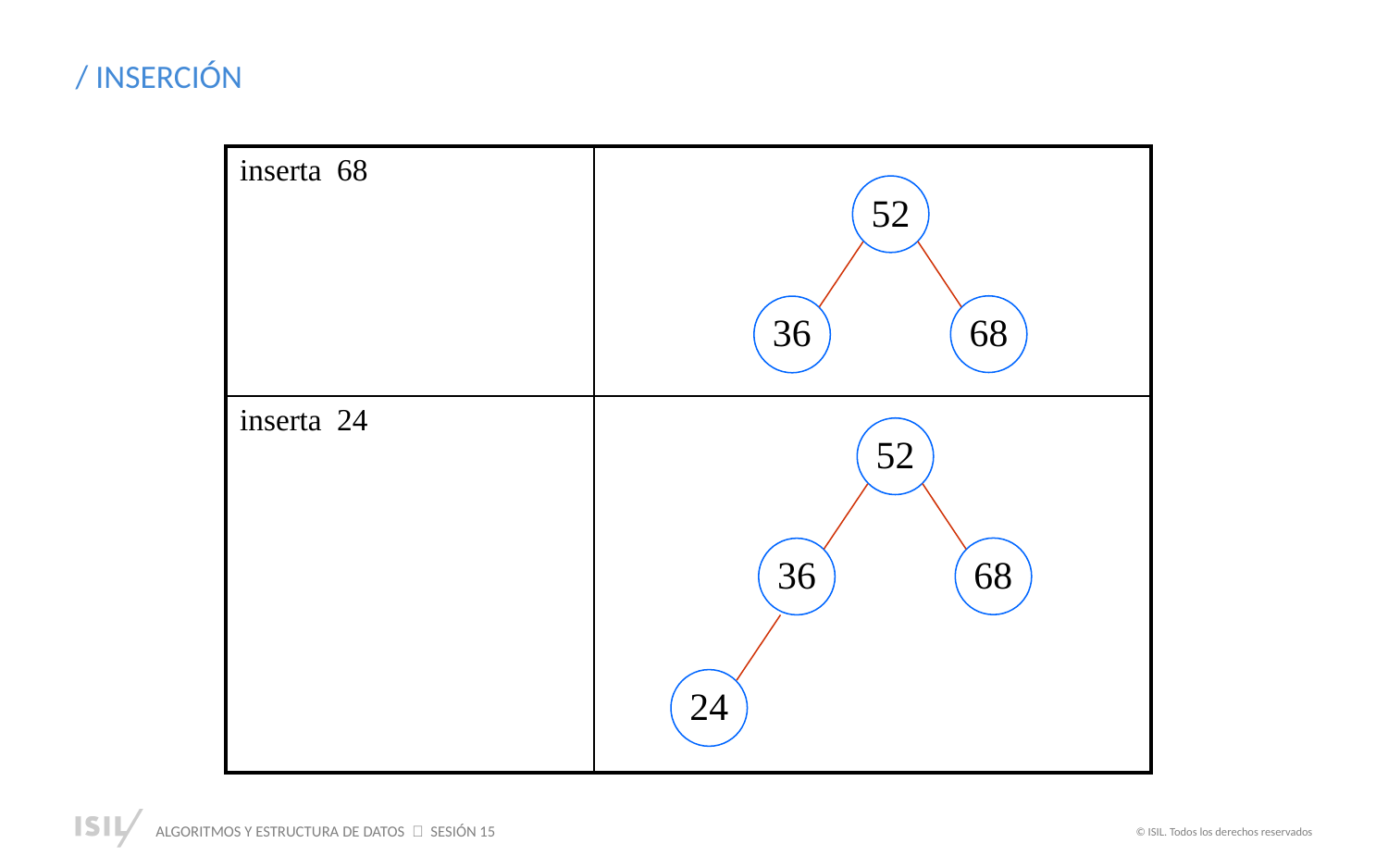

/ INSERCIÓN
| inserta 68 |  |
| --- | --- |
| inserta 24 |  |

52

68

36

52

68

36

24